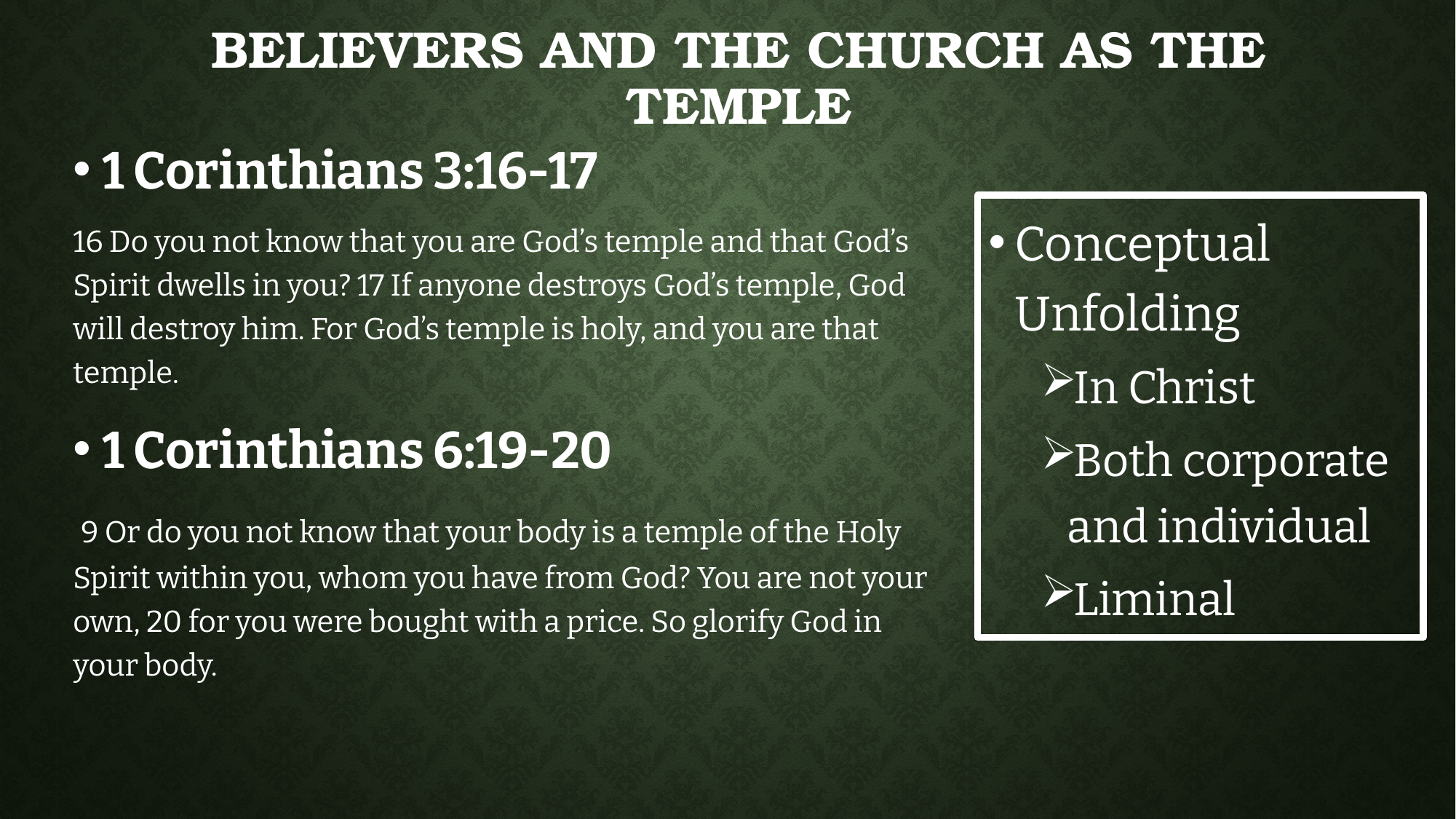

# Believers and the Church as the Temple
1 Corinthians 3:16-17
16 Do you not know that you are God’s temple and that God’s Spirit dwells in you? 17 If anyone destroys God’s temple, God will destroy him. For God’s temple is holy, and you are that temple.
1 Corinthians 6:19-20
 9 Or do you not know that your body is a temple of the Holy Spirit within you, whom you have from God? You are not your own, 20 for you were bought with a price. So glorify God in your body.
Conceptual Unfolding
In Christ
Both corporate and individual
Liminal